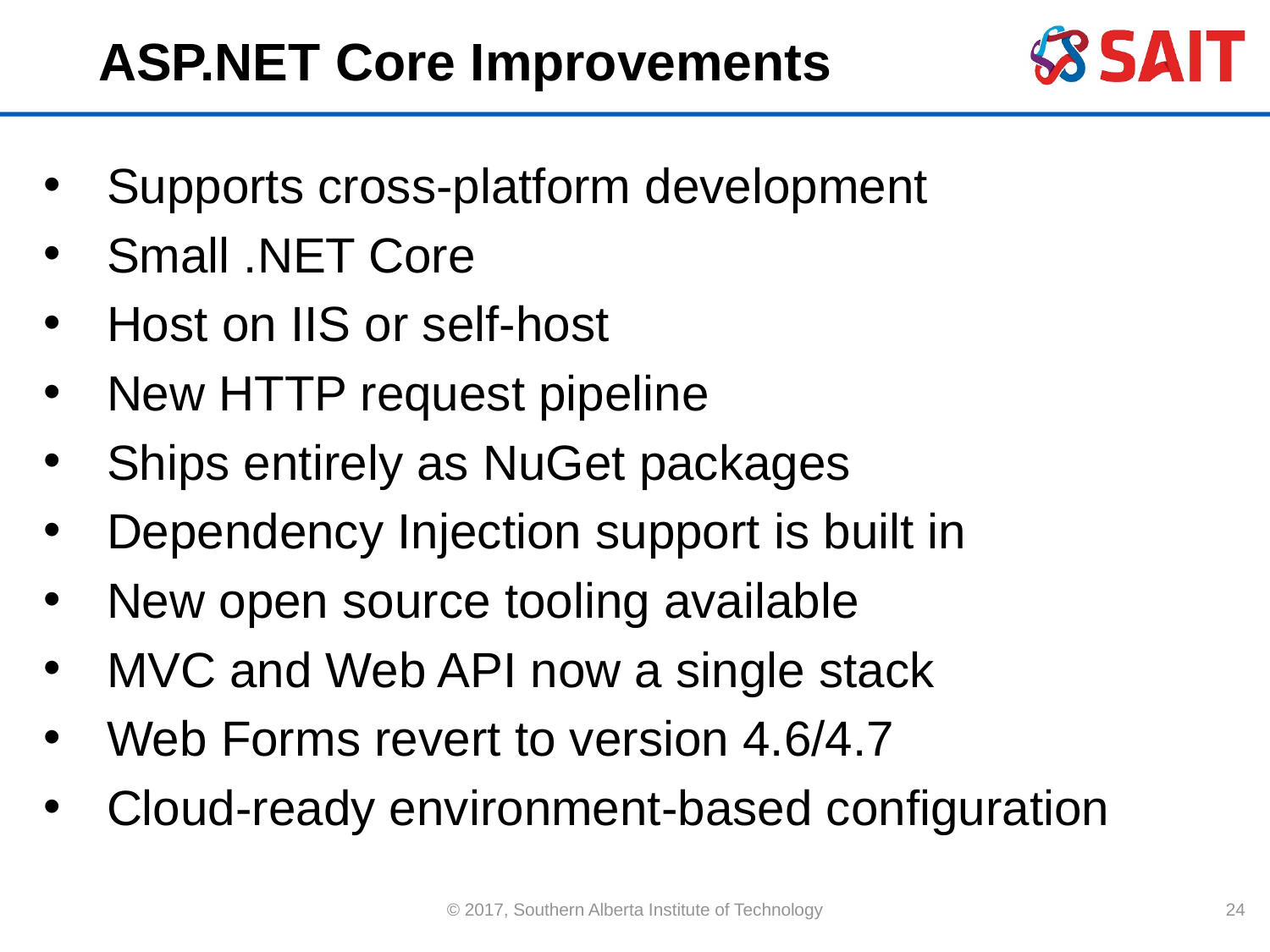

# ASP.NET Core Improvements
Supports cross-platform development
Small .NET Core
Host on IIS or self-host
New HTTP request pipeline
Ships entirely as NuGet packages
Dependency Injection support is built in
New open source tooling available
MVC and Web API now a single stack
Web Forms revert to version 4.6/4.7
Cloud-ready environment-based configuration